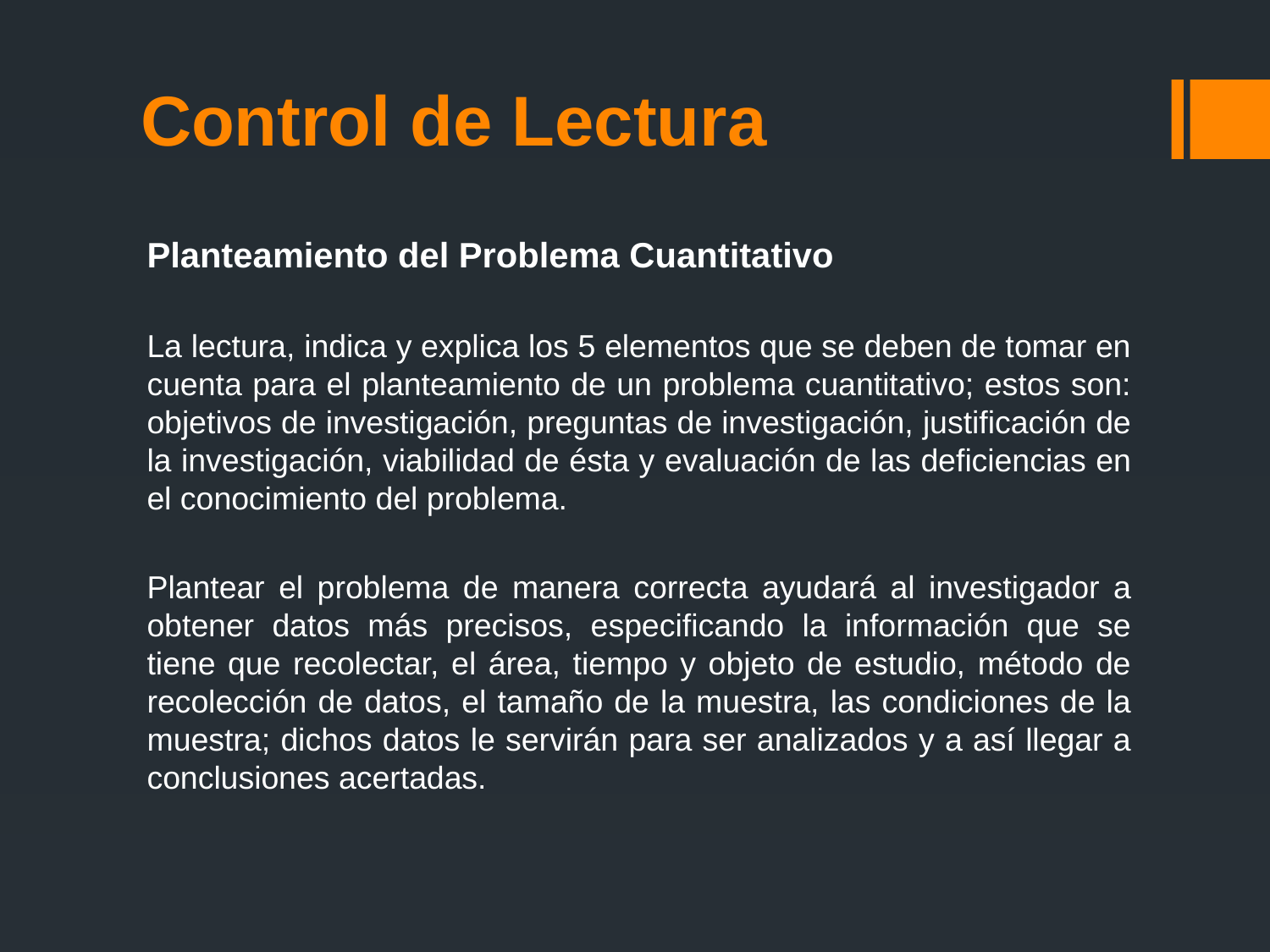

# Control de Lectura
Planteamiento del Problema Cuantitativo

La lectura, indica y explica los 5 elementos que se deben de tomar en cuenta para el planteamiento de un problema cuantitativo; estos son: objetivos de investigación, preguntas de investigación, justificación de la investigación, viabilidad de ésta y evaluación de las deficiencias en el conocimiento del problema.

Plantear el problema de manera correcta ayudará al investigador a obtener datos más precisos, especificando la información que se tiene que recolectar, el área, tiempo y objeto de estudio, método de recolección de datos, el tamaño de la muestra, las condiciones de la muestra; dichos datos le servirán para ser analizados y a así llegar a conclusiones acertadas.